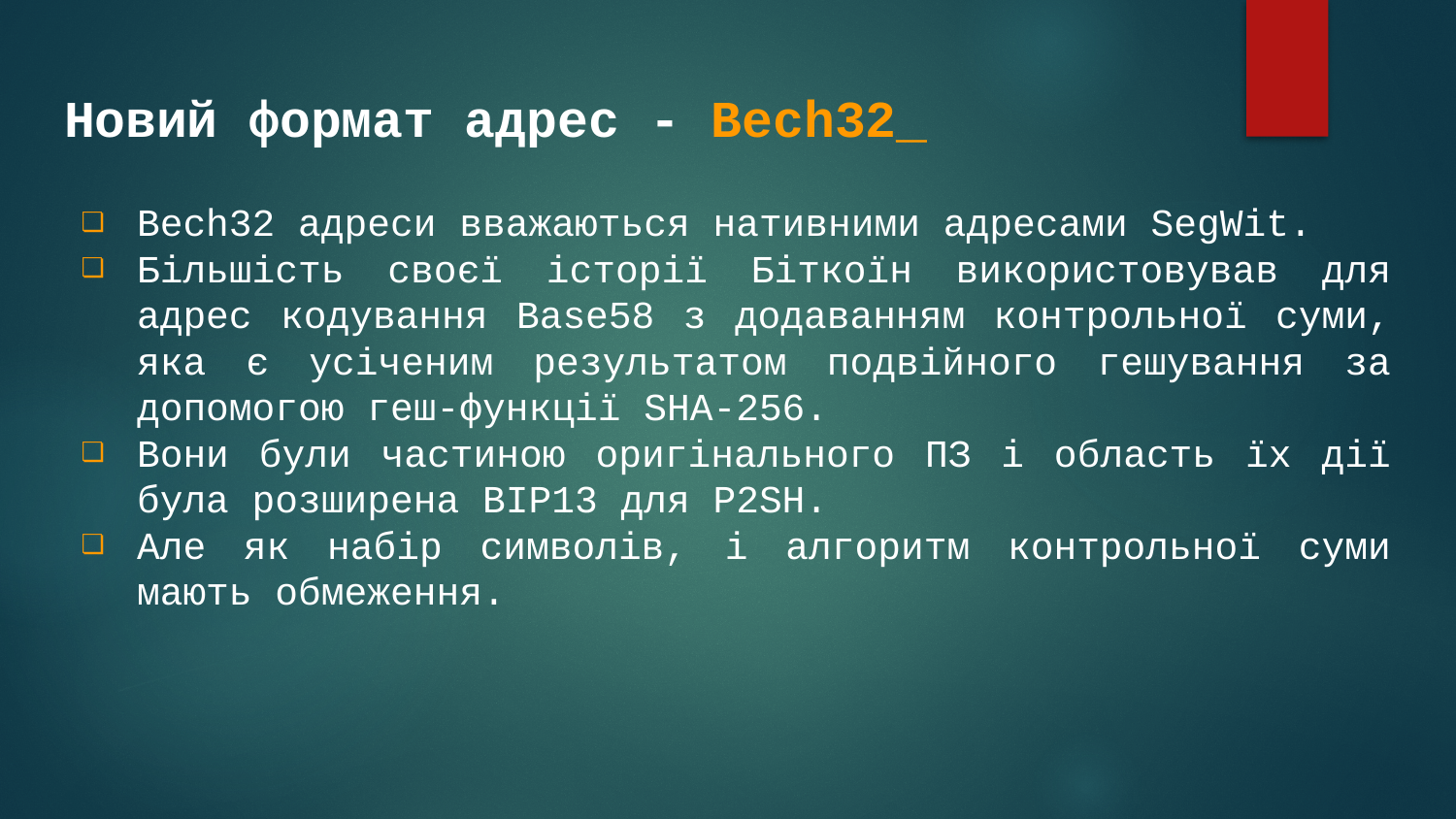

# Новий формат адрес - Bech32_
Bech32 адреси вважаються нативними адресами SegWit.
Більшість своєї історії Біткоїн використовував для адрес кодування Base58 з додаванням контрольної суми, яка є усіченим результатом подвійного гешування за допомогою геш-функції SHA-256.
Вони були частиною оригінального ПЗ і область їх дії була розширена BIP13 для P2SH.
Але як набір символів, і алгоритм контрольної суми мають обмеження.